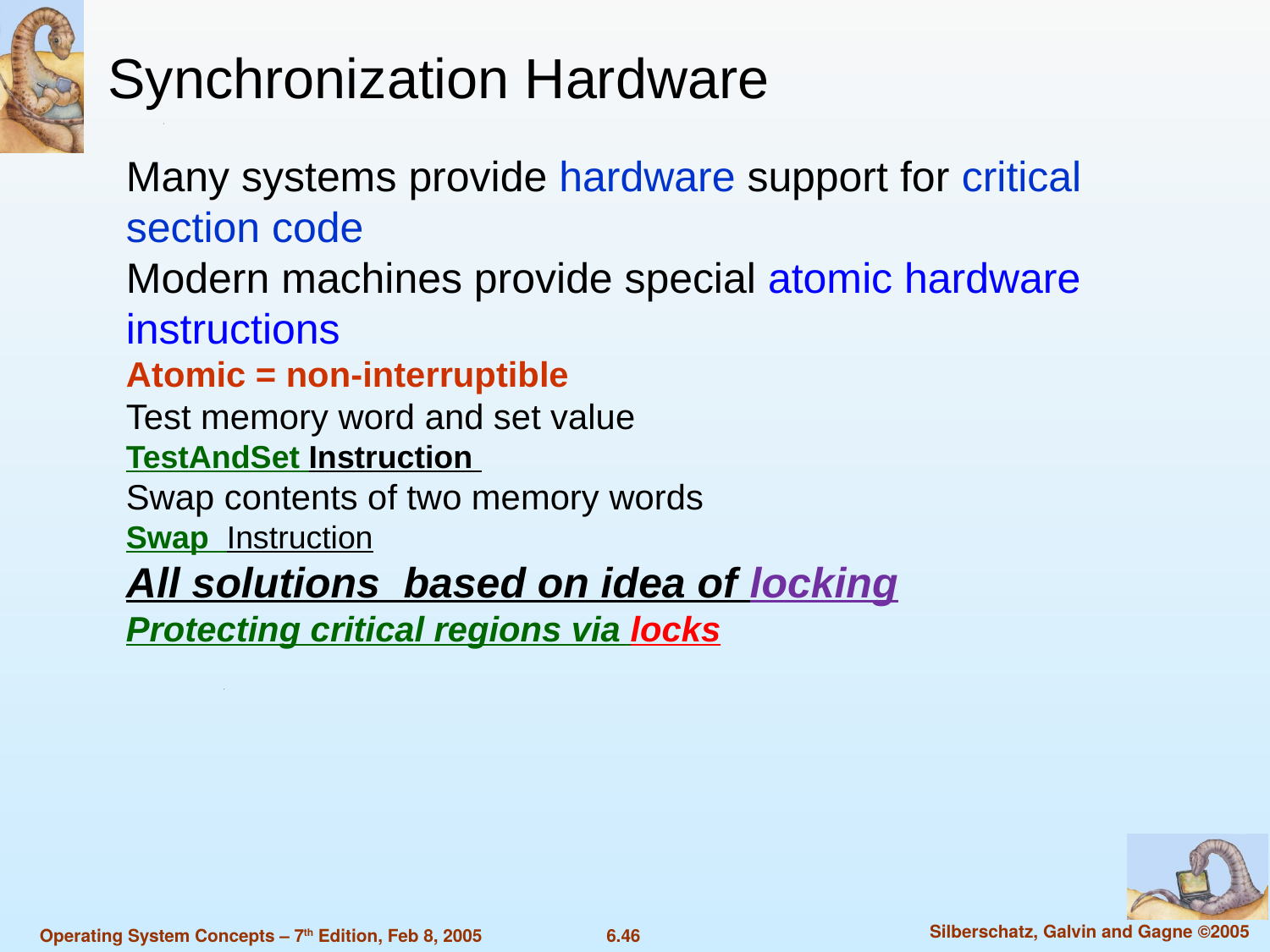

Synchronization Hardware
Many systems provide hardware support for critical section code
Modern machines provide special atomic hardware instructions
Atomic = non-interruptible
Test memory word and set value
TestAndSet Instruction
Swap contents of two memory words
Swap  Instruction
All solutions  based on idea of locking
Protecting critical regions via locks